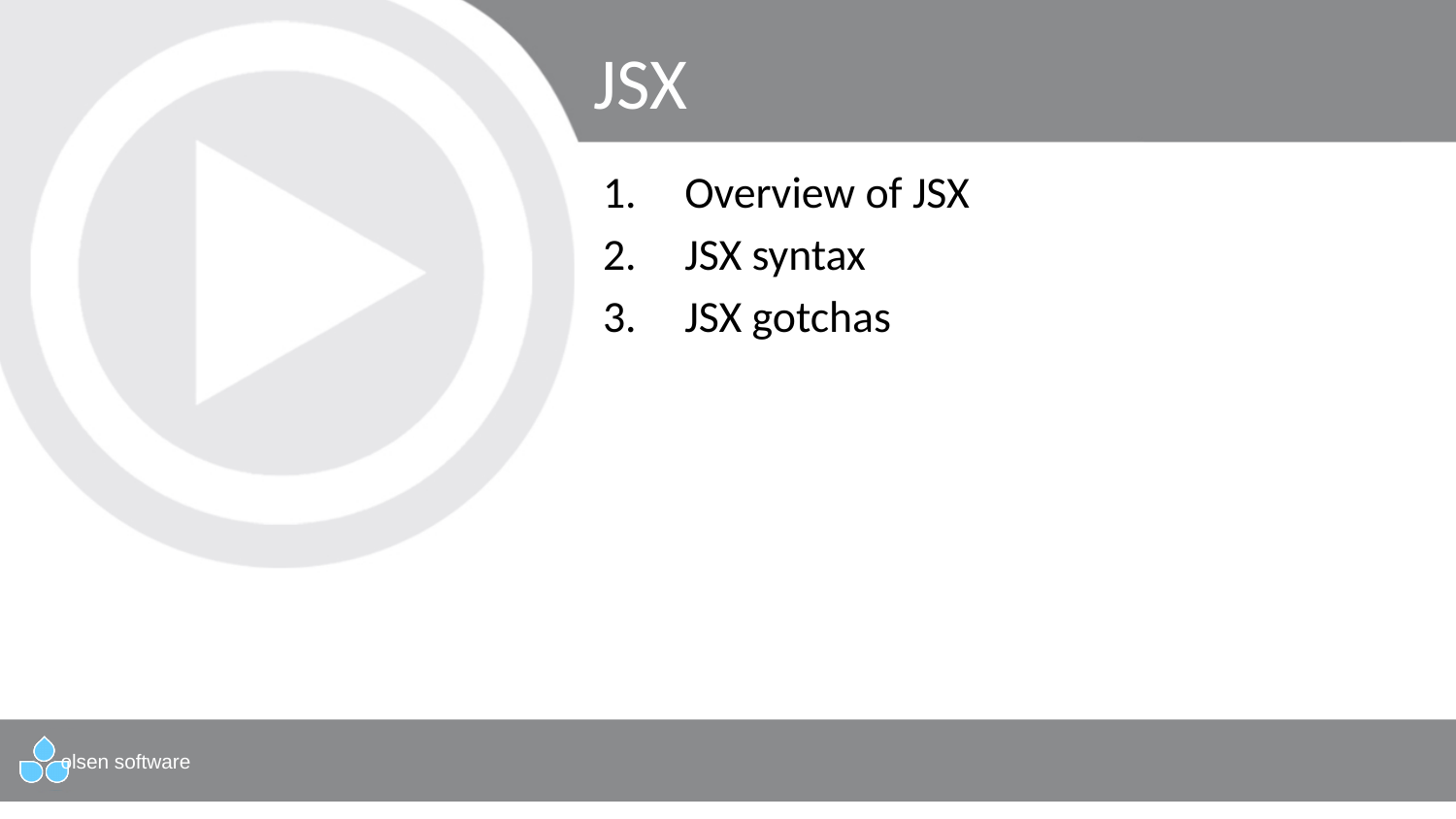

# JSX
Overview of JSX
JSX syntax
JSX gotchas